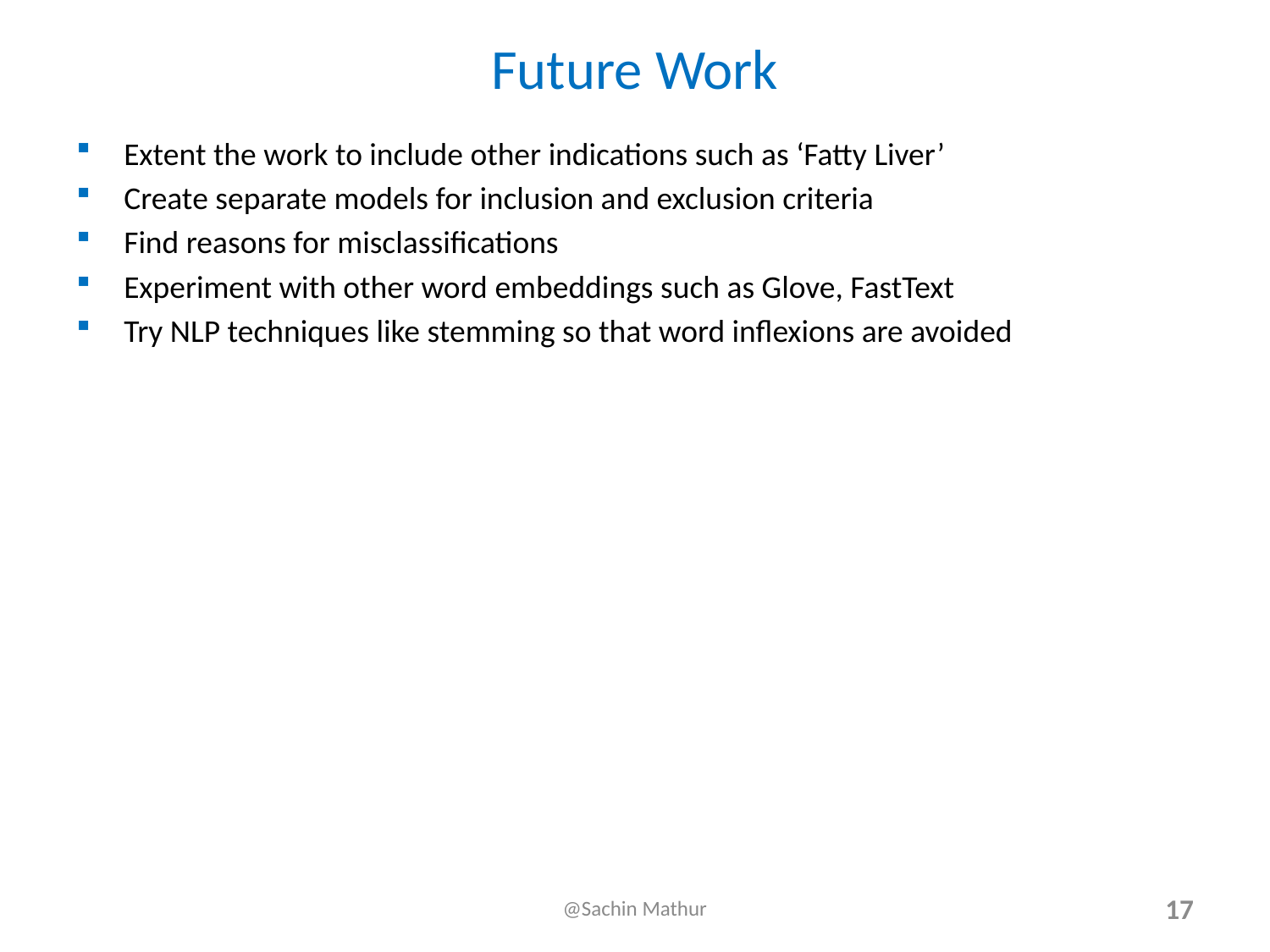

# Future Work
Extent the work to include other indications such as ‘Fatty Liver’
Create separate models for inclusion and exclusion criteria
Find reasons for misclassifications
Experiment with other word embeddings such as Glove, FastText
Try NLP techniques like stemming so that word inflexions are avoided
@Sachin Mathur
17